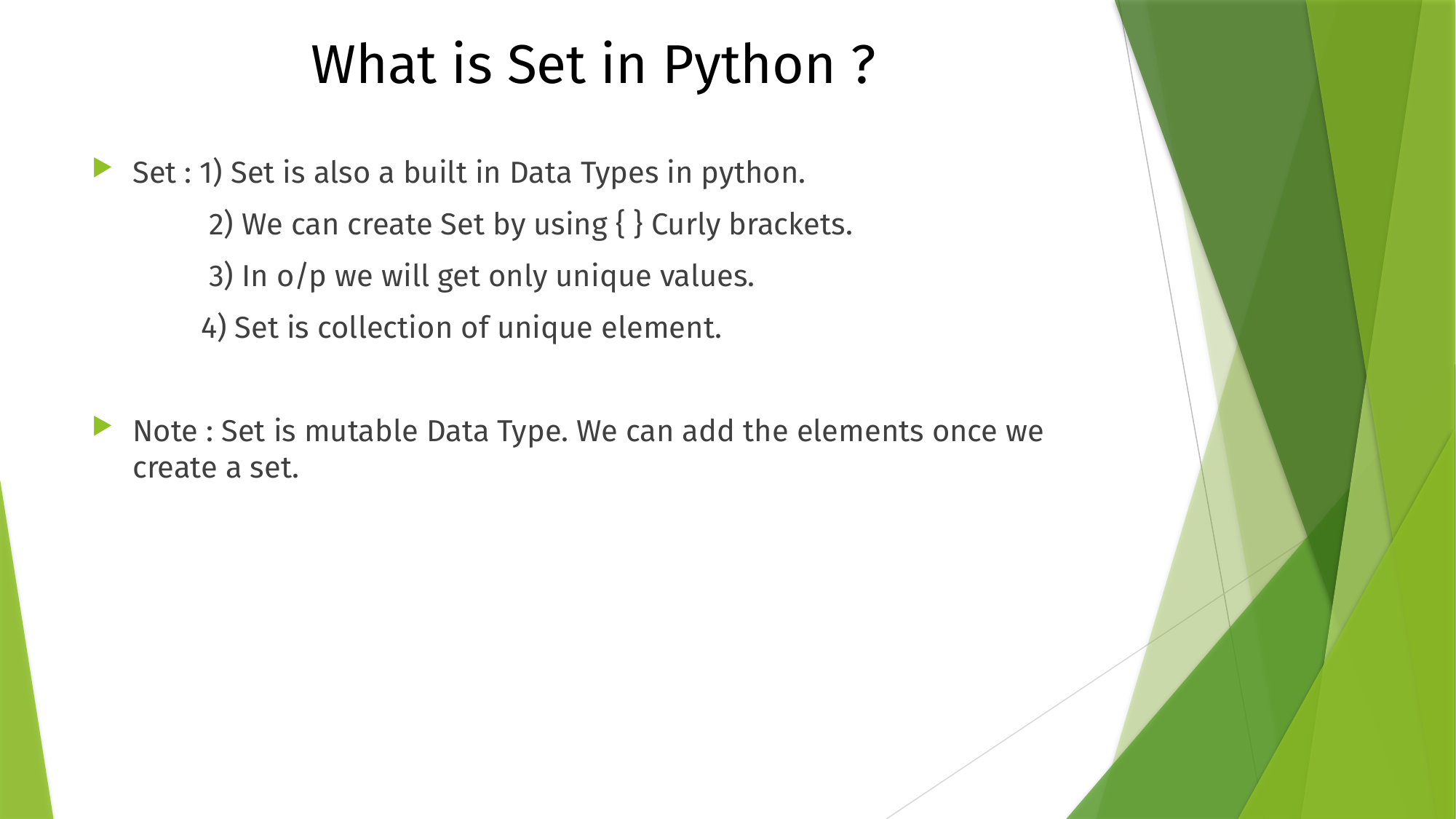

# What is Set in Python ?
Set : 1) Set is also a built in Data Types in python.
 2) We can create Set by using { } Curly brackets.
 3) In o/p we will get only unique values.
4) Set is collection of unique element.

Note : Set is mutable Data Type. We can add the elements once we create a set.